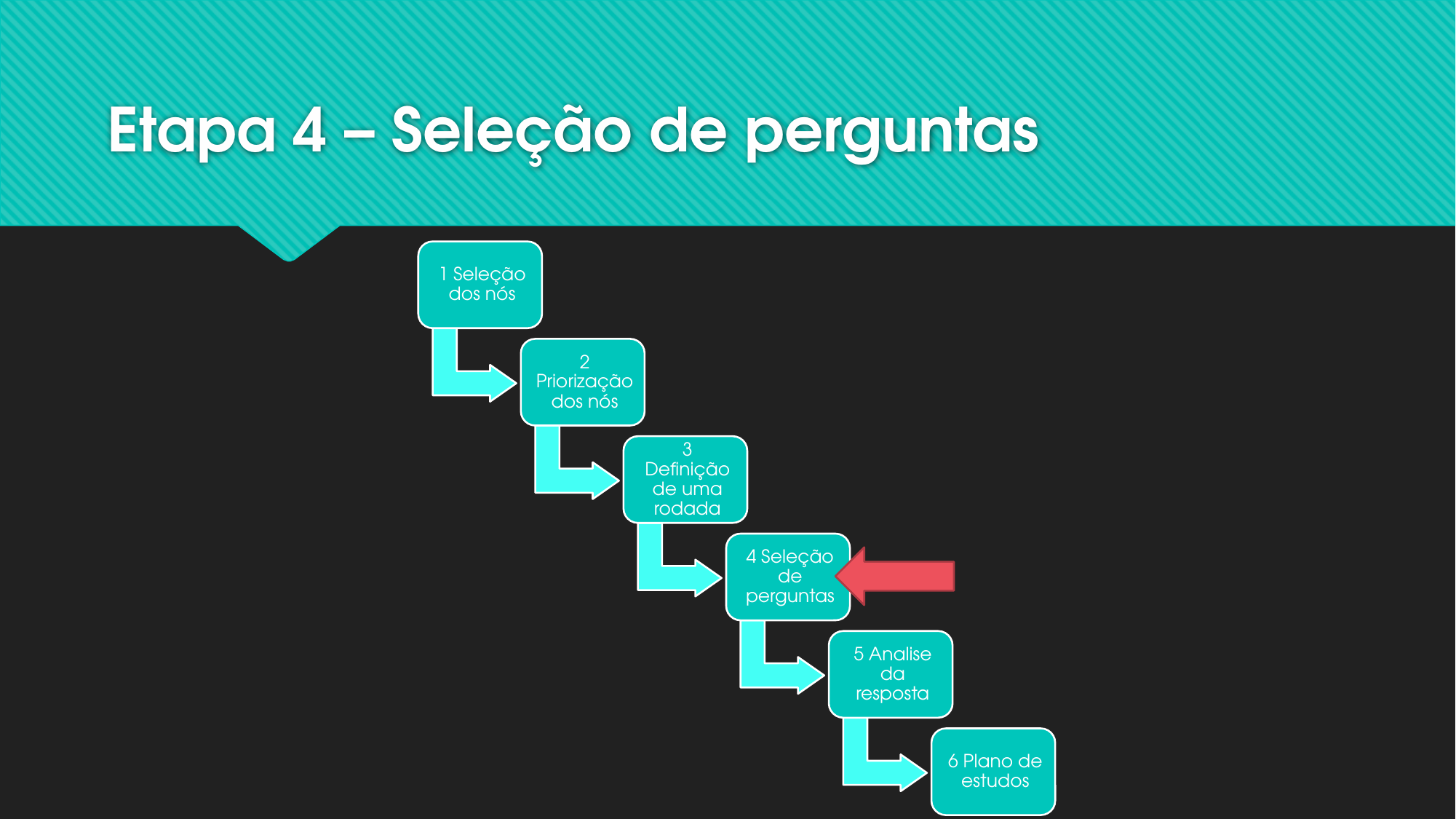

# Etapa 4 – Seleção de perguntas
1 Seleção dos nós
2 Priorização dos nós
3 Definição de uma rodada
4 Seleção de perguntas
5 Analise da resposta
6 Plano de estudos